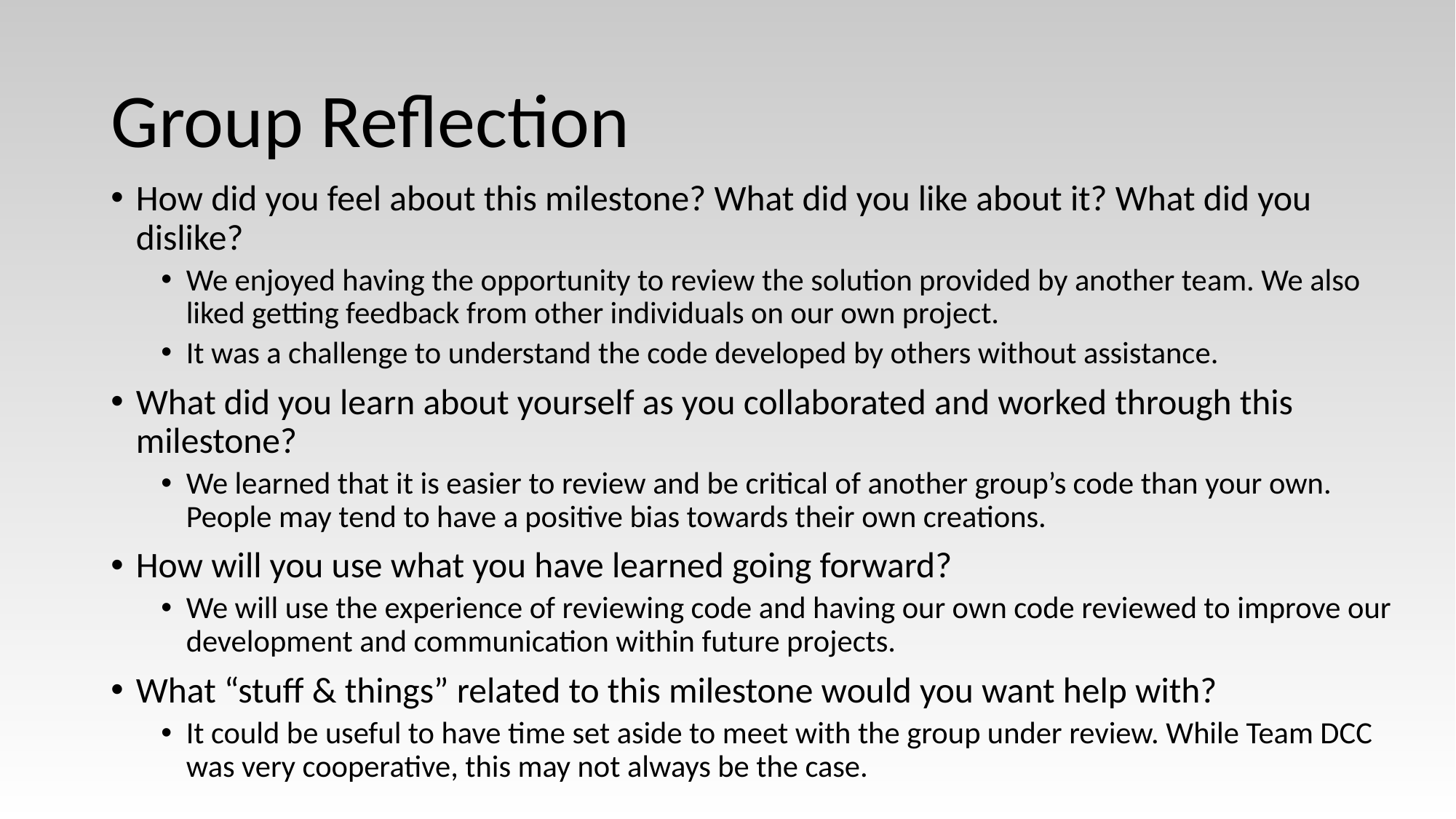

# Group Reflection
How did you feel about this milestone? What did you like about it? What did you dislike?
We enjoyed having the opportunity to review the solution provided by another team. We also liked getting feedback from other individuals on our own project.
It was a challenge to understand the code developed by others without assistance.
What did you learn about yourself as you collaborated and worked through this milestone?
We learned that it is easier to review and be critical of another group’s code than your own. People may tend to have a positive bias towards their own creations.
How will you use what you have learned going forward?
We will use the experience of reviewing code and having our own code reviewed to improve our development and communication within future projects.
What “stuff & things” related to this milestone would you want help with?
It could be useful to have time set aside to meet with the group under review. While Team DCC was very cooperative, this may not always be the case.